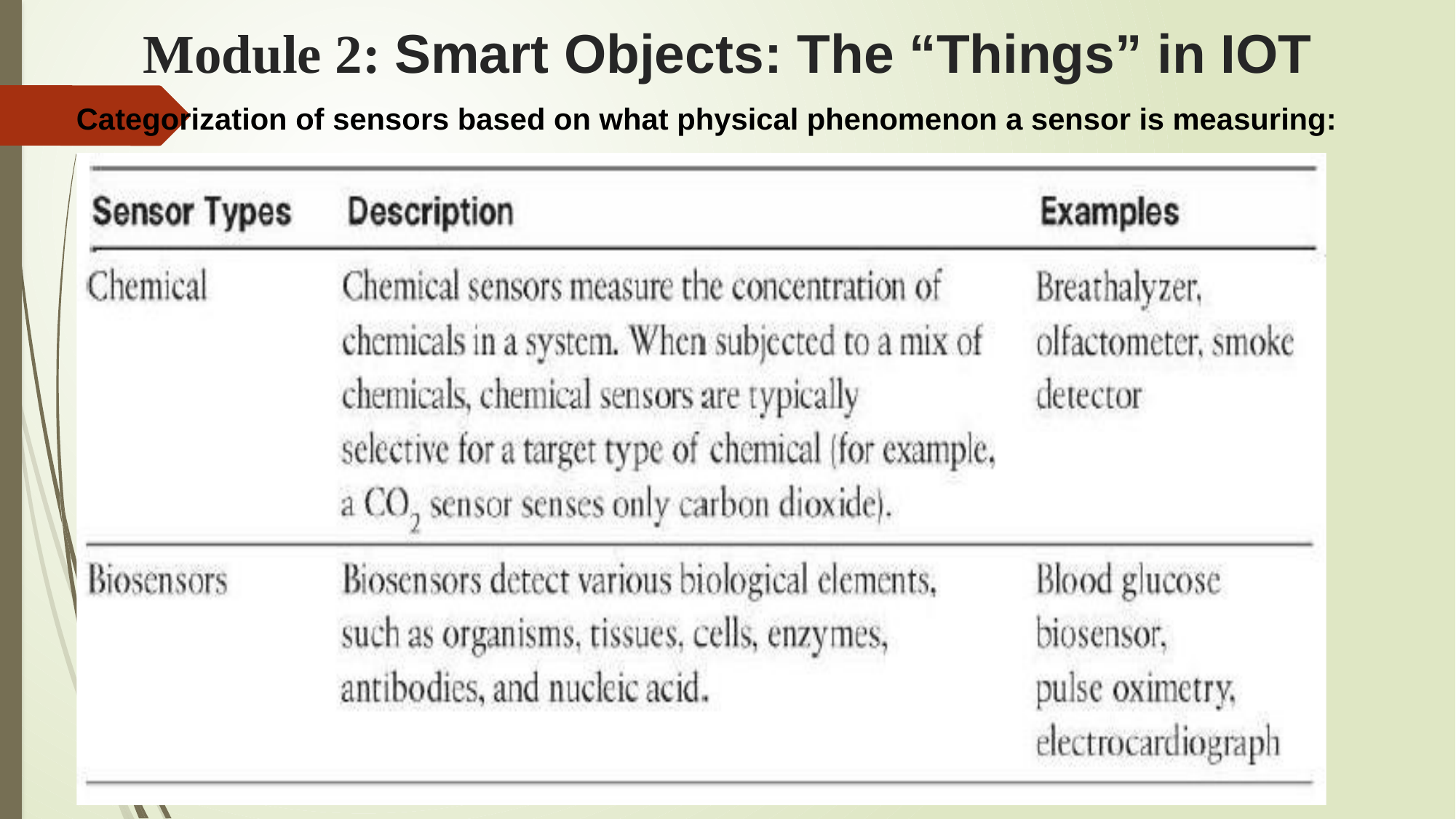

# Module 2: Smart Objects: The “Things” in IOT
Categorization of sensors based on what physical phenomenon a sensor is measuring: